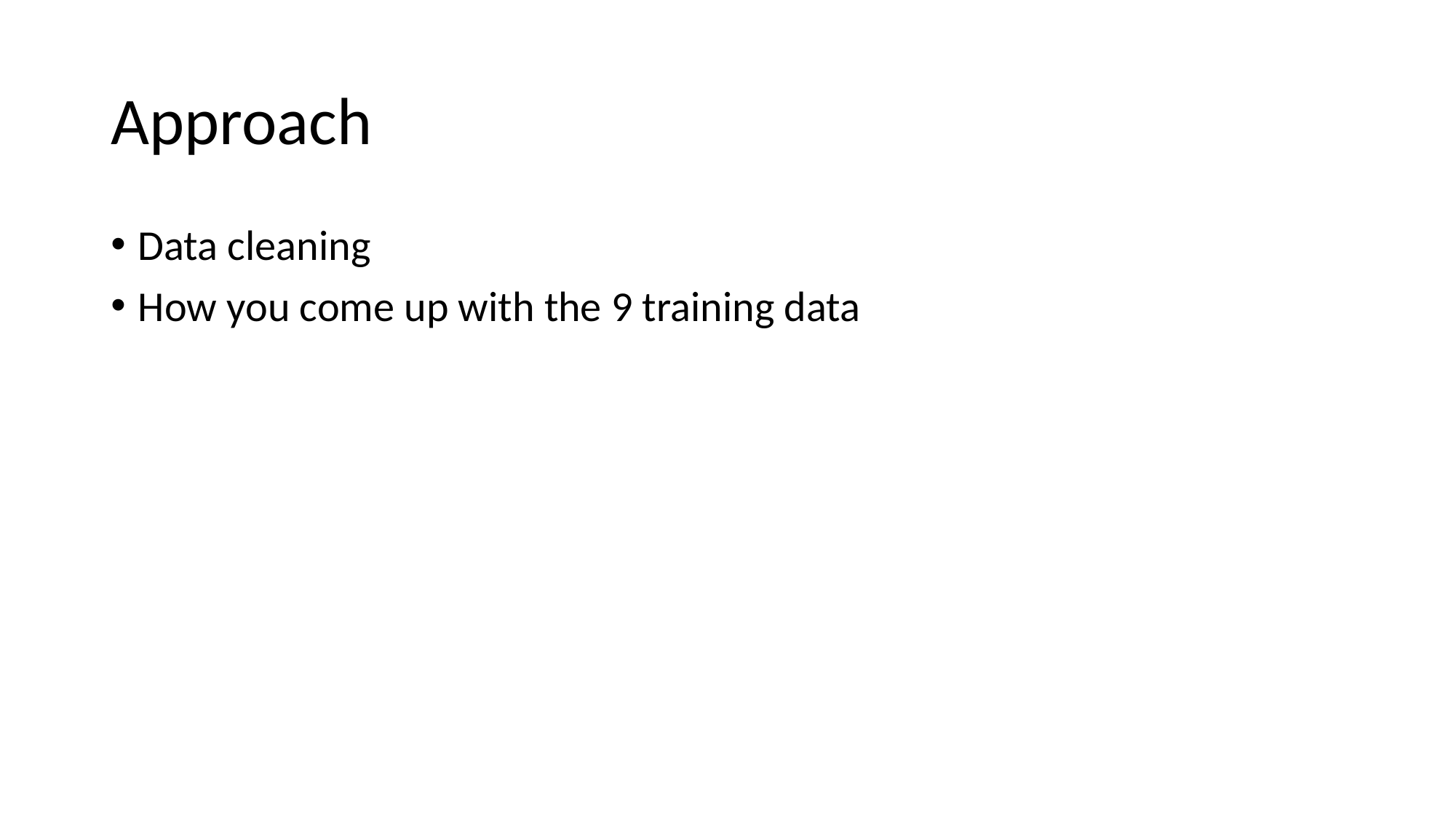

# Approach
Data cleaning
How you come up with the 9 training data